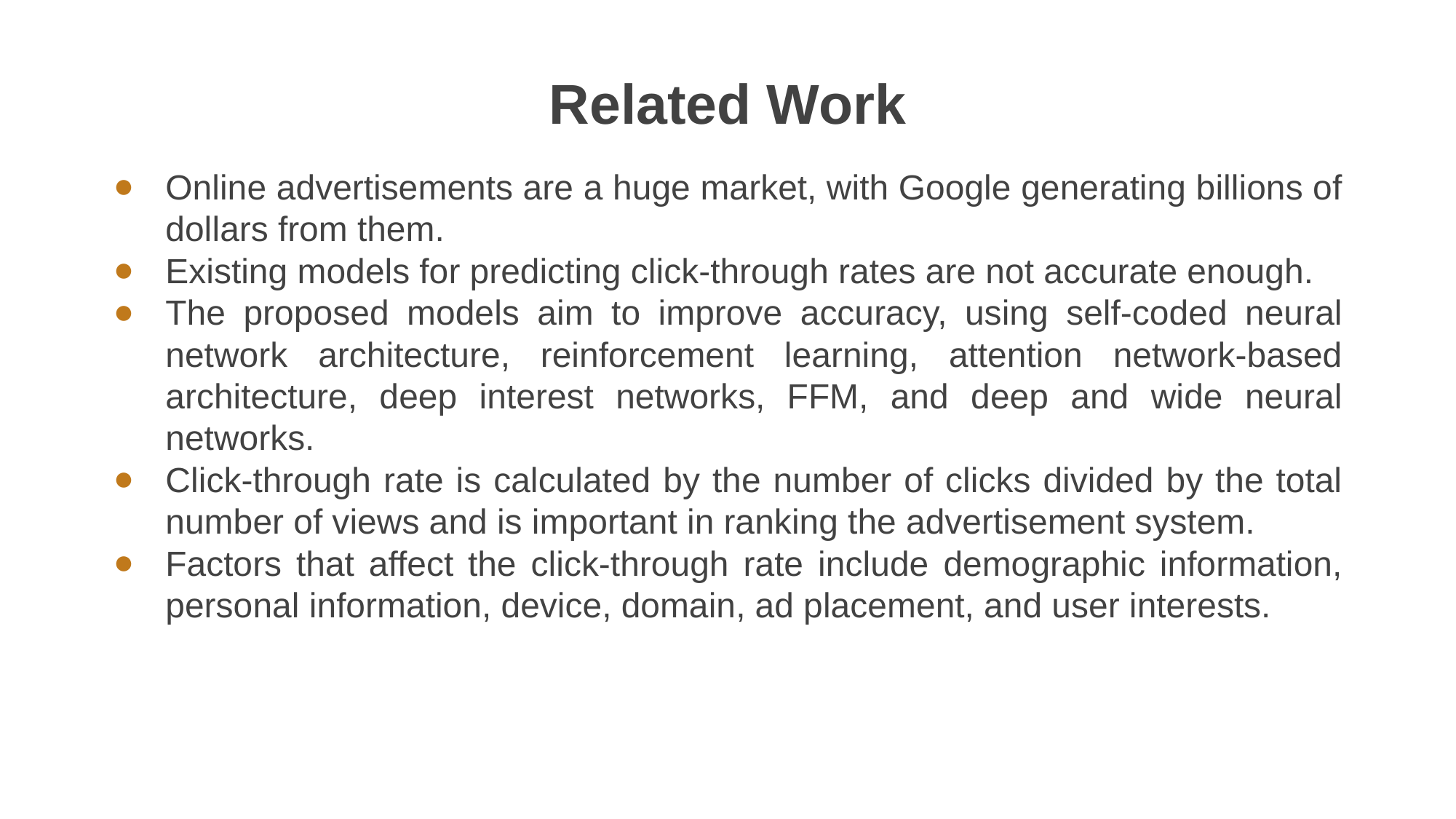

# Related Work
Online advertisements are a huge market, with Google generating billions of dollars from them.
Existing models for predicting click-through rates are not accurate enough.
The proposed models aim to improve accuracy, using self-coded neural network architecture, reinforcement learning, attention network-based architecture, deep interest networks, FFM, and deep and wide neural networks.
Click-through rate is calculated by the number of clicks divided by the total number of views and is important in ranking the advertisement system.
Factors that affect the click-through rate include demographic information, personal information, device, domain, ad placement, and user interests.